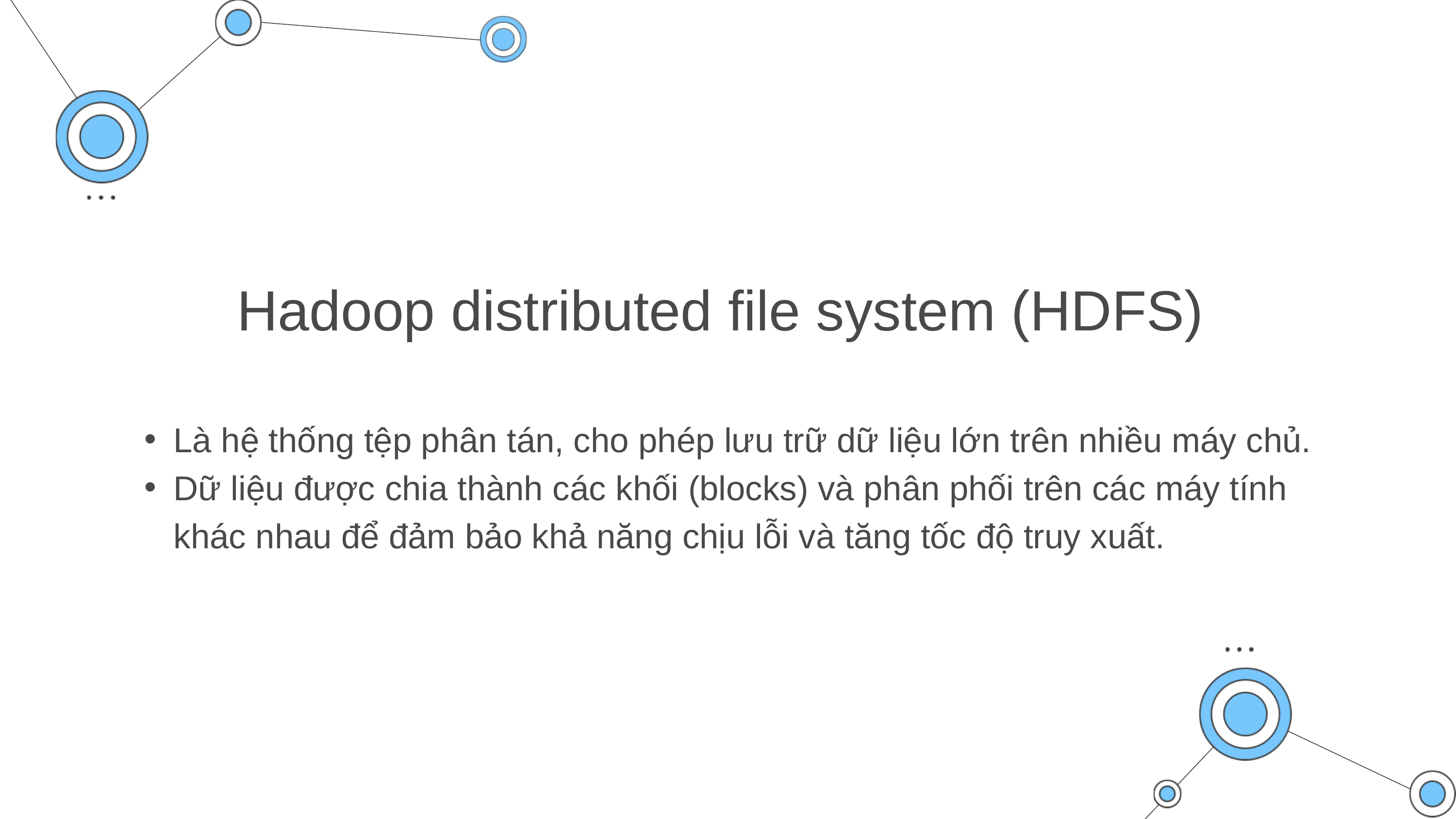

Hadoop distributed file system (HDFS)
Là hệ thống tệp phân tán, cho phép lưu trữ dữ liệu lớn trên nhiều máy chủ.
Dữ liệu được chia thành các khối (blocks) và phân phối trên các máy tính khác nhau để đảm bảo khả năng chịu lỗi và tăng tốc độ truy xuất.